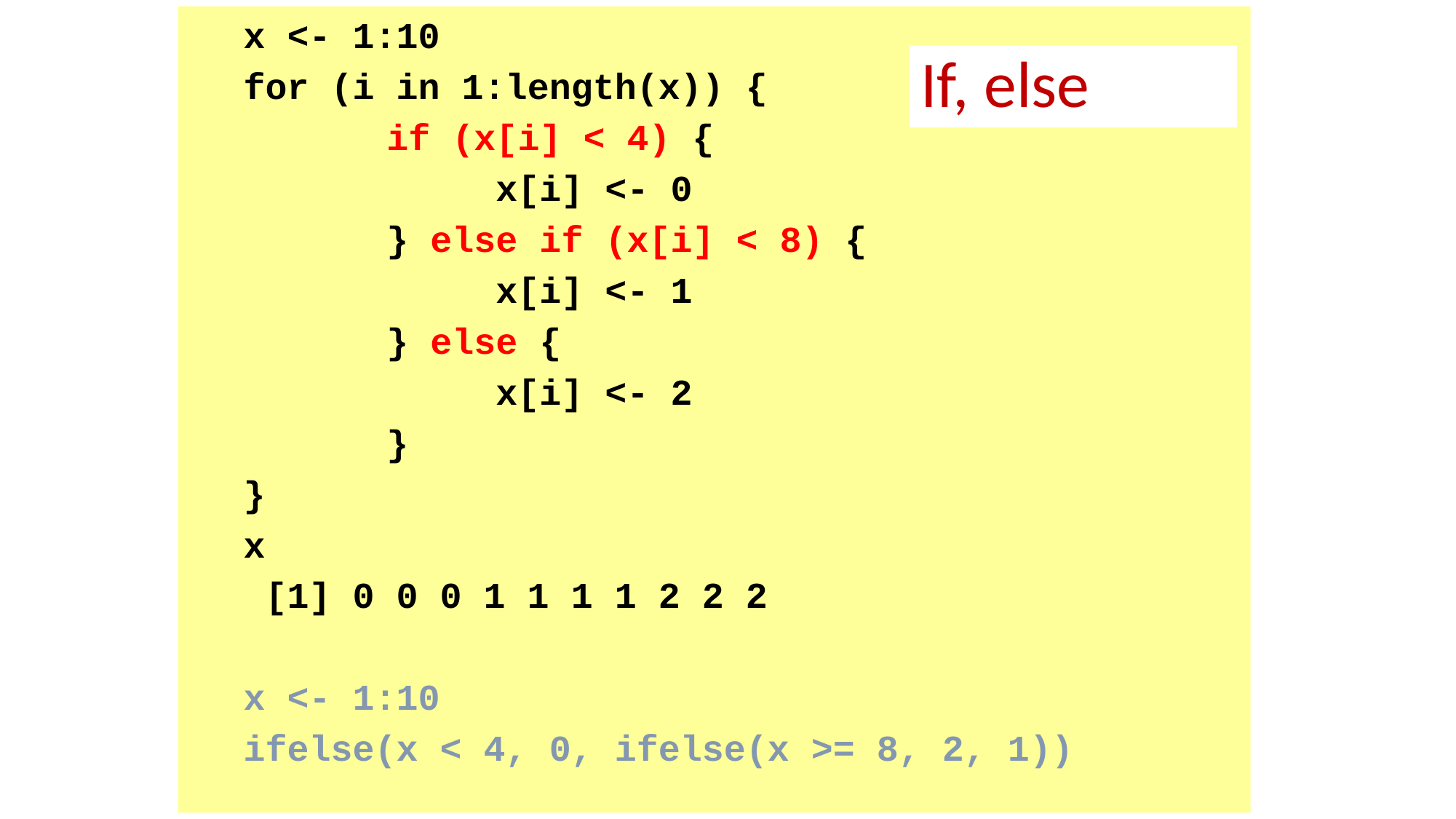

x <- 1:10
for (i in 1:length(x)) {
		if (x[i] < 4) {
			x[i] <- 0
		} else if (x[i] < 8) {
			x[i] <- 1
		} else {
			x[i] <- 2
		}
}
x
 [1] 0 0 0 1 1 1 1 2 2 2

x <- 1:10
ifelse(x < 4, 0, ifelse(x >= 8, 2, 1))

# If, else